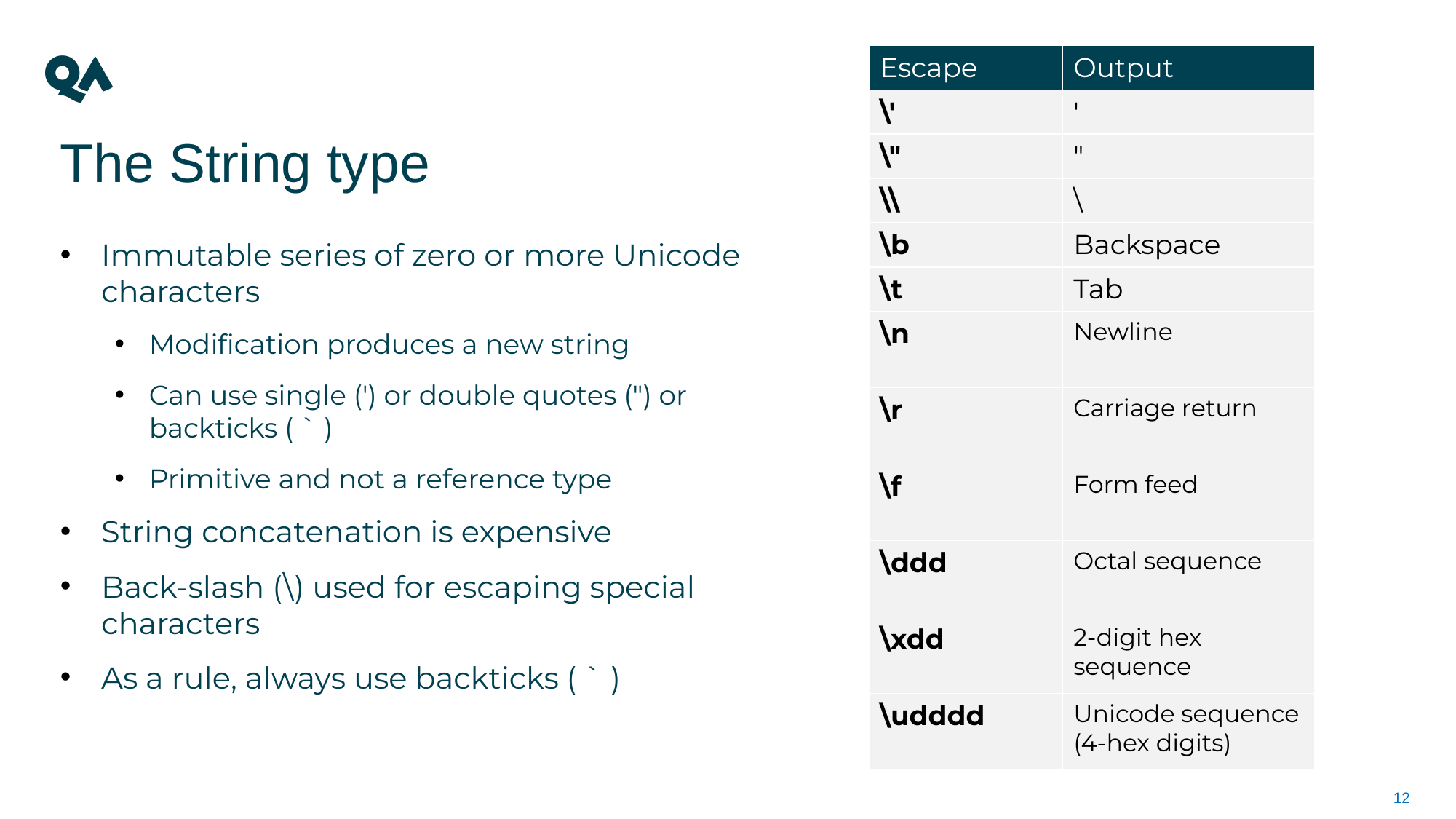

| Escape | Output |
| --- | --- |
| \' | ' |
| \" | " |
| \\ | \ |
| \b | Backspace |
| \t | Tab |
| \n | Newline |
| \r | Carriage return |
| \f | Form feed |
| \ddd | Octal sequence |
| \xdd | 2-digit hex sequence |
| \udddd | Unicode sequence (4-hex digits) |
# The String type
Immutable series of zero or more Unicode characters
Modification produces a new string
Can use single (') or double quotes (") or backticks ( ` )
Primitive and not a reference type
String concatenation is expensive
Back-slash (\) used for escaping special characters
As a rule, always use backticks ( ` )